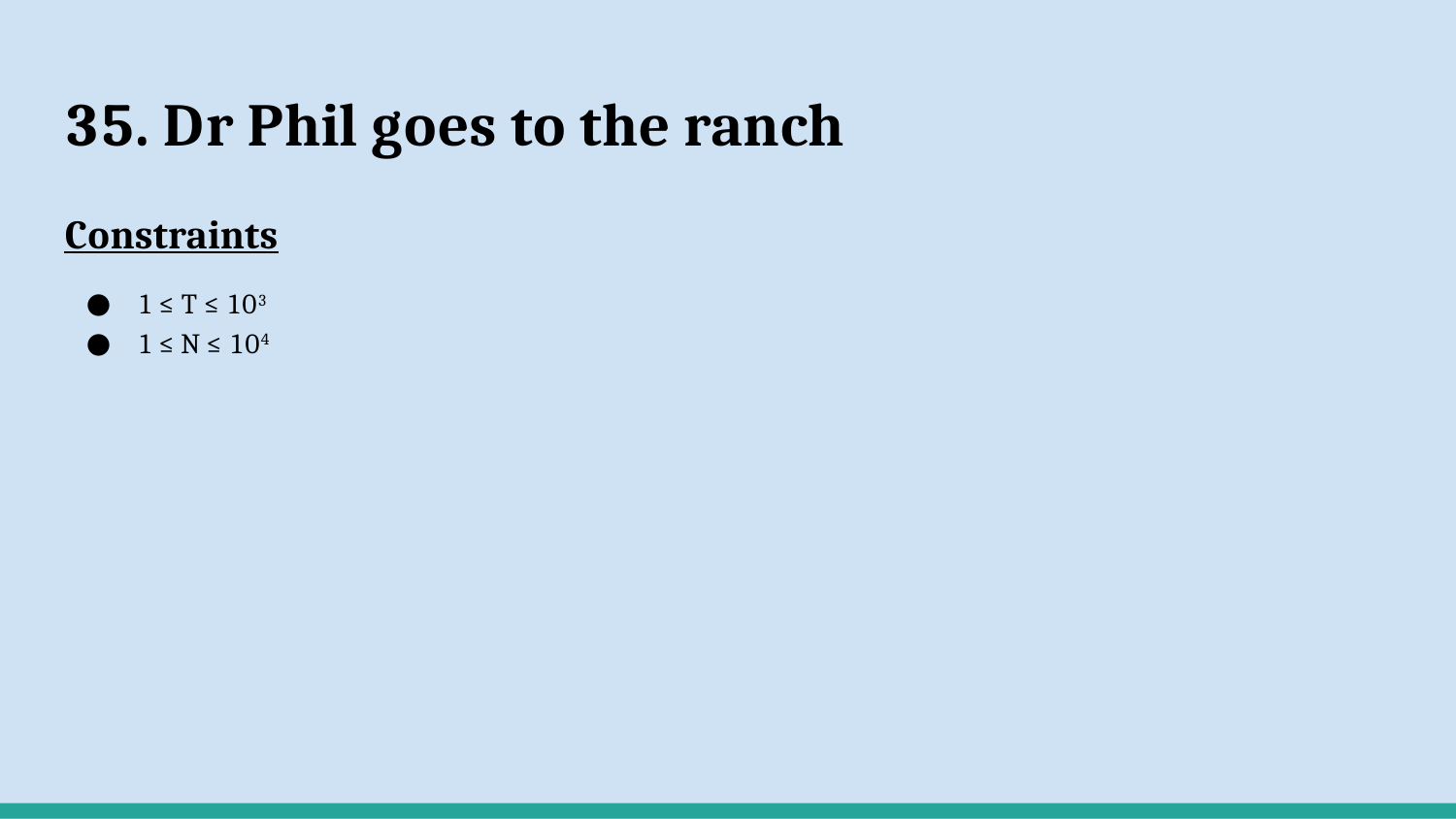

# 35. Dr Phil goes to the ranch
Constraints
1 ≤ T ≤ 103
1 ≤ N ≤ 104